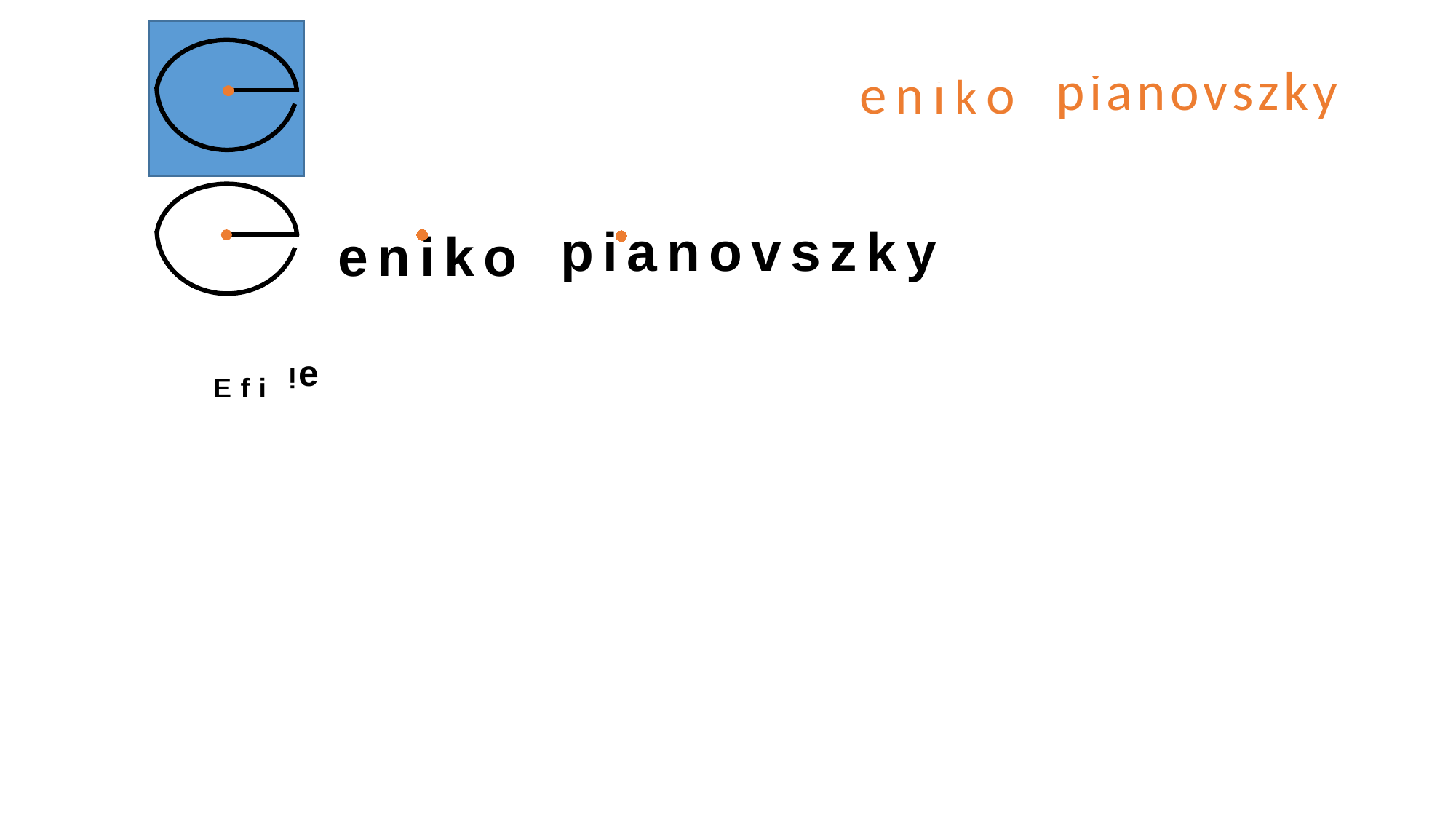

pianovszky

 eniko

 eniko
 pianovszky

e
i
Efi